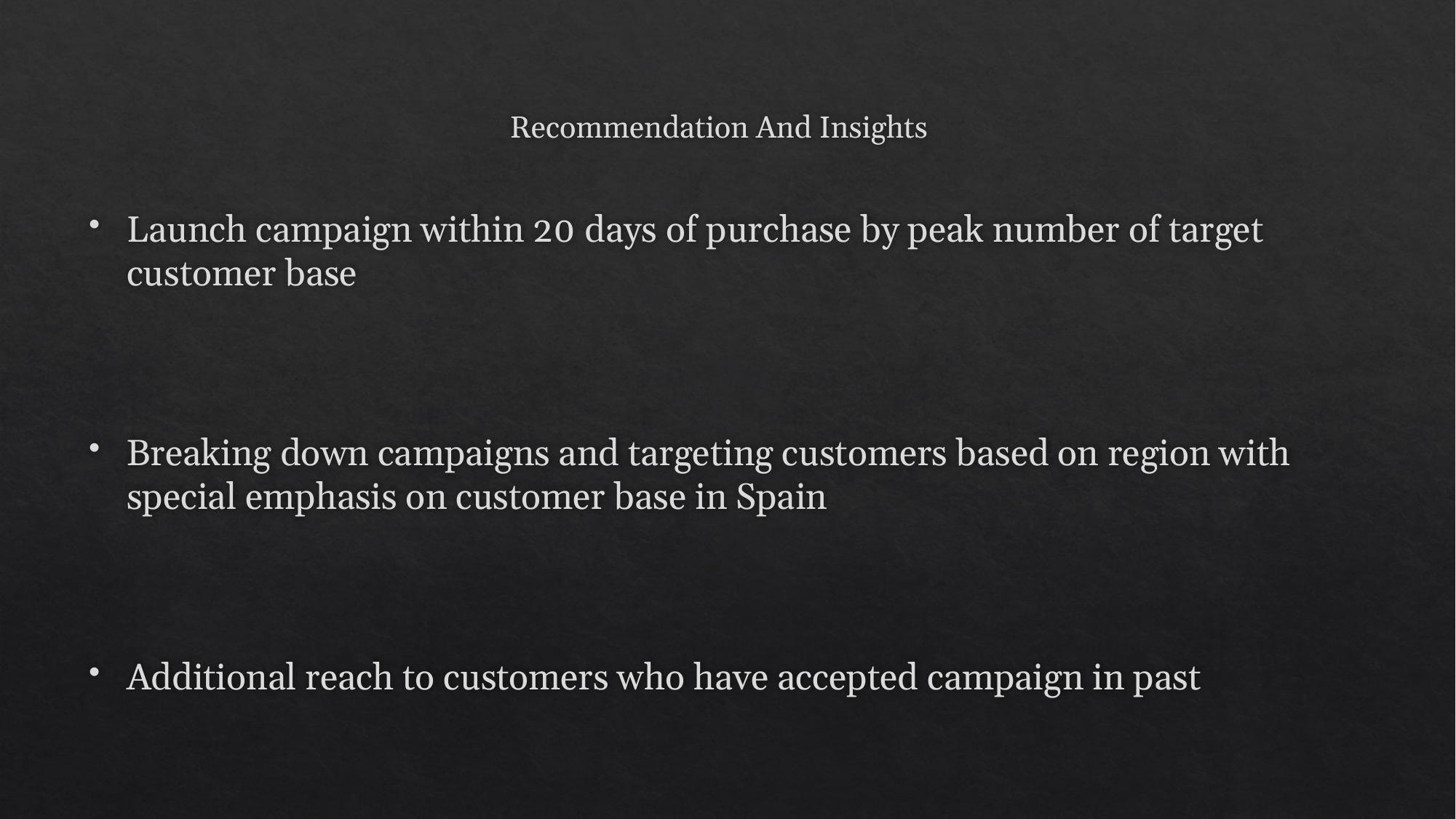

# Recommendation And Insights
Launch campaign within 20 days of purchase by peak number of target customer base

Breaking down campaigns and targeting customers based on region with special emphasis on customer base in Spain

Additional reach to customers who have accepted campaign in past